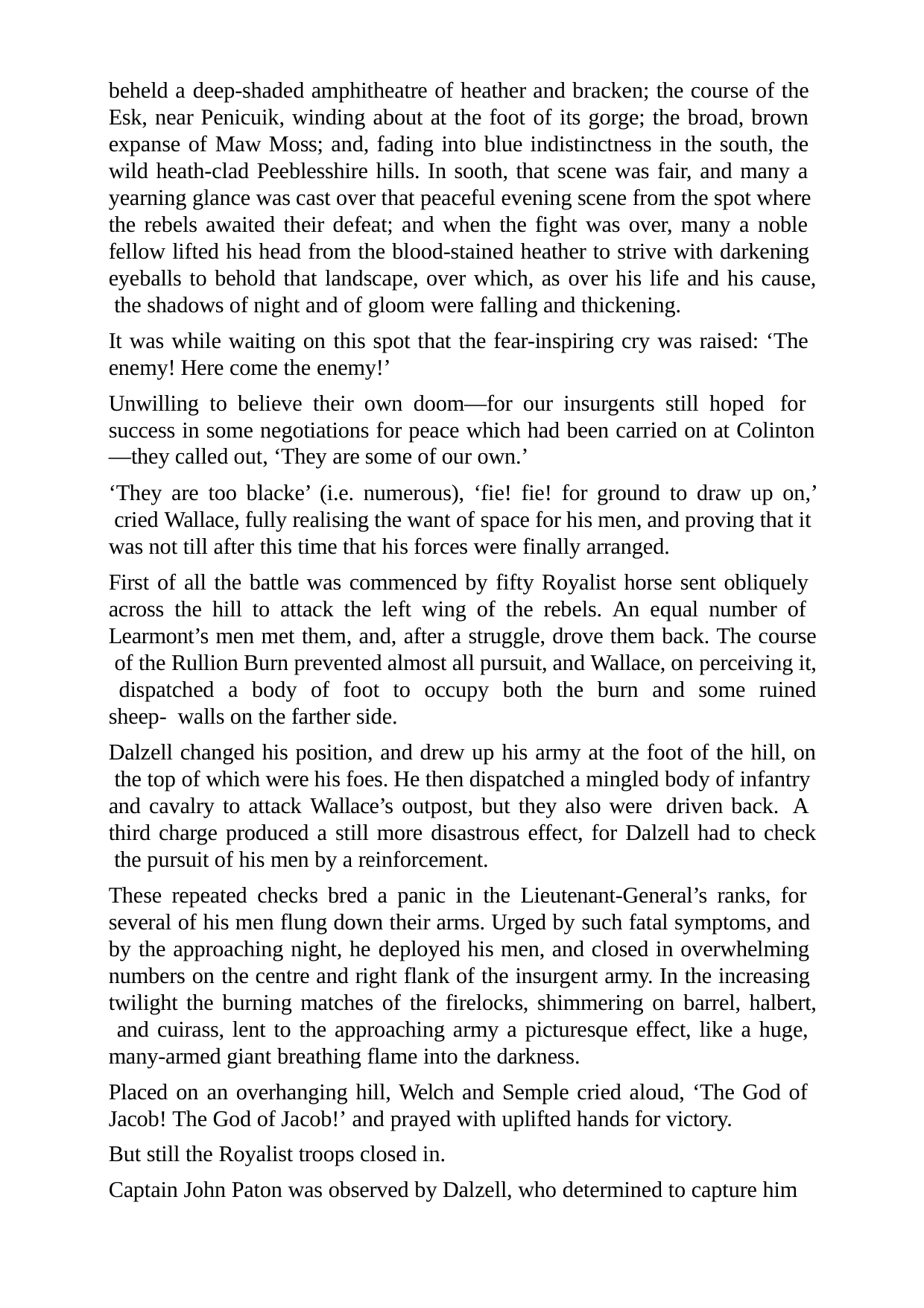

beheld a deep-shaded amphitheatre of heather and bracken; the course of the  Esk, near Penicuik, winding about at the foot of its gorge; the broad, brown  expanse of Maw Moss; and, fading into blue indistinctness in the south, the  wild heath-clad Peeblesshire hills. In sooth, that scene was fair, and many a  yearning glance was cast over that peaceful evening scene from the spot where  the rebels awaited their defeat; and when the fight was over, many a noble  fellow lifted his head from the blood-stained heather to strive with darkening  eyeballs to behold that landscape, over which, as over his life and his cause,  the shadows of night and of gloom were falling and thickening.
It was while waiting on this spot that the fear-inspiring cry was raised: ‘The  enemy! Here come the enemy!’
Unwilling to believe their own doom—for our insurgents still hoped for  success in some negotiations for peace which had been carried on at Colinton
—they called out, ‘They are some of our own.’
‘They are too blacke’ (i.e. numerous), ‘fie! fie! for ground to draw up on,’  cried Wallace, fully realising the want of space for his men, and proving that it  was not till after this time that his forces were finally arranged.
First of all the battle was commenced by fifty Royalist horse sent obliquely  across the hill to attack the left wing of the rebels. An equal number of  Learmont’s men met them, and, after a struggle, drove them back. The course  of the Rullion Burn prevented almost all pursuit, and Wallace, on perceiving it,  dispatched a body of foot to occupy both the burn and some ruined sheep-  walls on the farther side.
Dalzell changed his position, and drew up his army at the foot of the hill, on  the top of which were his foes. He then dispatched a mingled body of infantry  and cavalry to attack Wallace’s outpost, but they also were driven back. A  third charge produced a still more disastrous effect, for Dalzell had to check  the pursuit of his men by a reinforcement.
These repeated checks bred a panic in the Lieutenant-General’s ranks, for  several of his men flung down their arms. Urged by such fatal symptoms, and  by the approaching night, he deployed his men, and closed in overwhelming  numbers on the centre and right flank of the insurgent army. In the increasing  twilight the burning matches of the firelocks, shimmering on barrel, halbert,  and cuirass, lent to the approaching army a picturesque effect, like a huge,  many-armed giant breathing flame into the darkness.
Placed on an overhanging hill, Welch and Semple cried aloud, ‘The God of  Jacob! The God of Jacob!’ and prayed with uplifted hands for victory.
But still the Royalist troops closed in.
Captain John Paton was observed by Dalzell, who determined to capture him